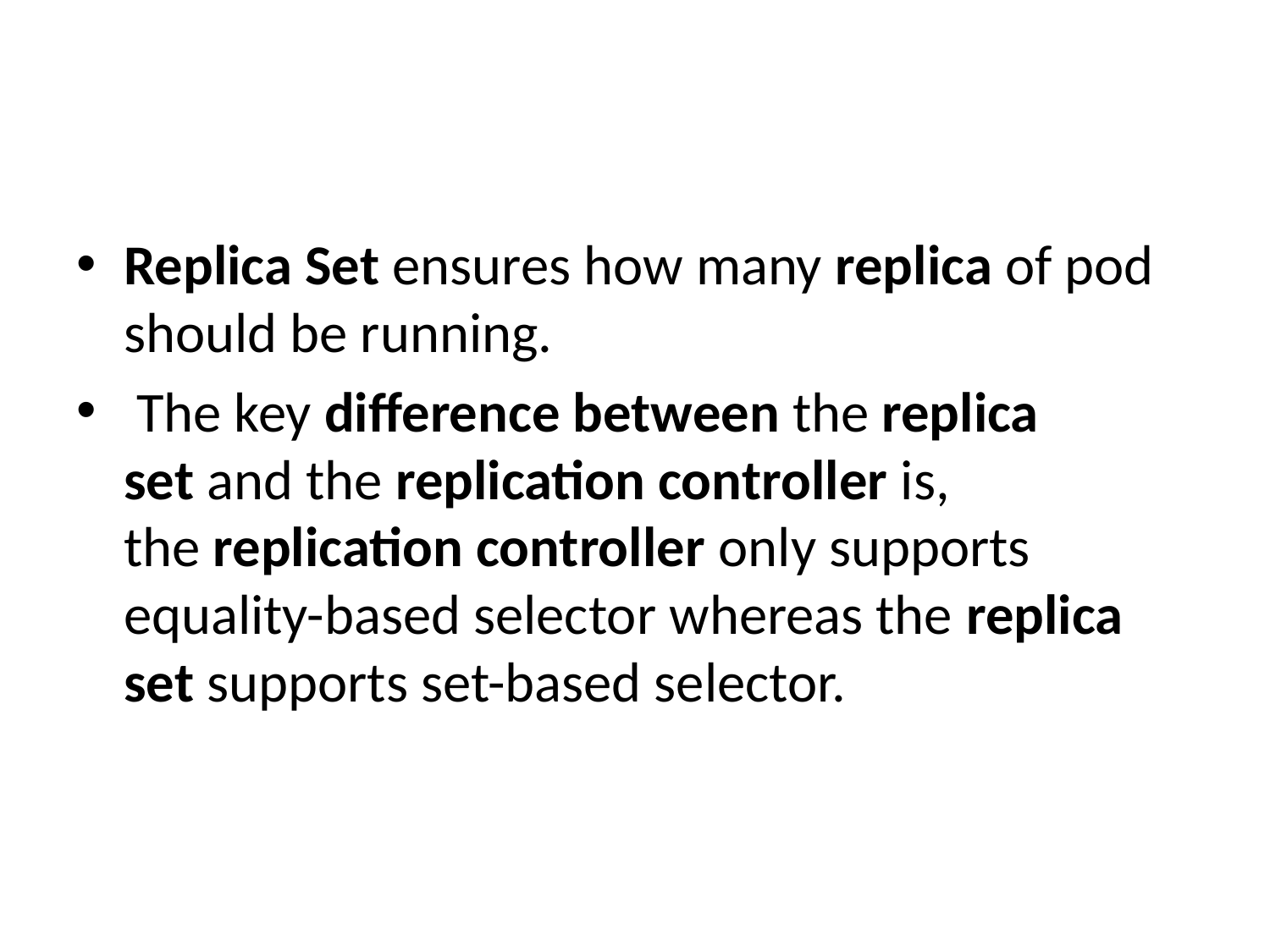

Replica Set ensures how many replica of pod should be running.
 The key difference between the replica set and the replication controller is, the replication controller only supports equality-based selector whereas the replica set supports set-based selector.